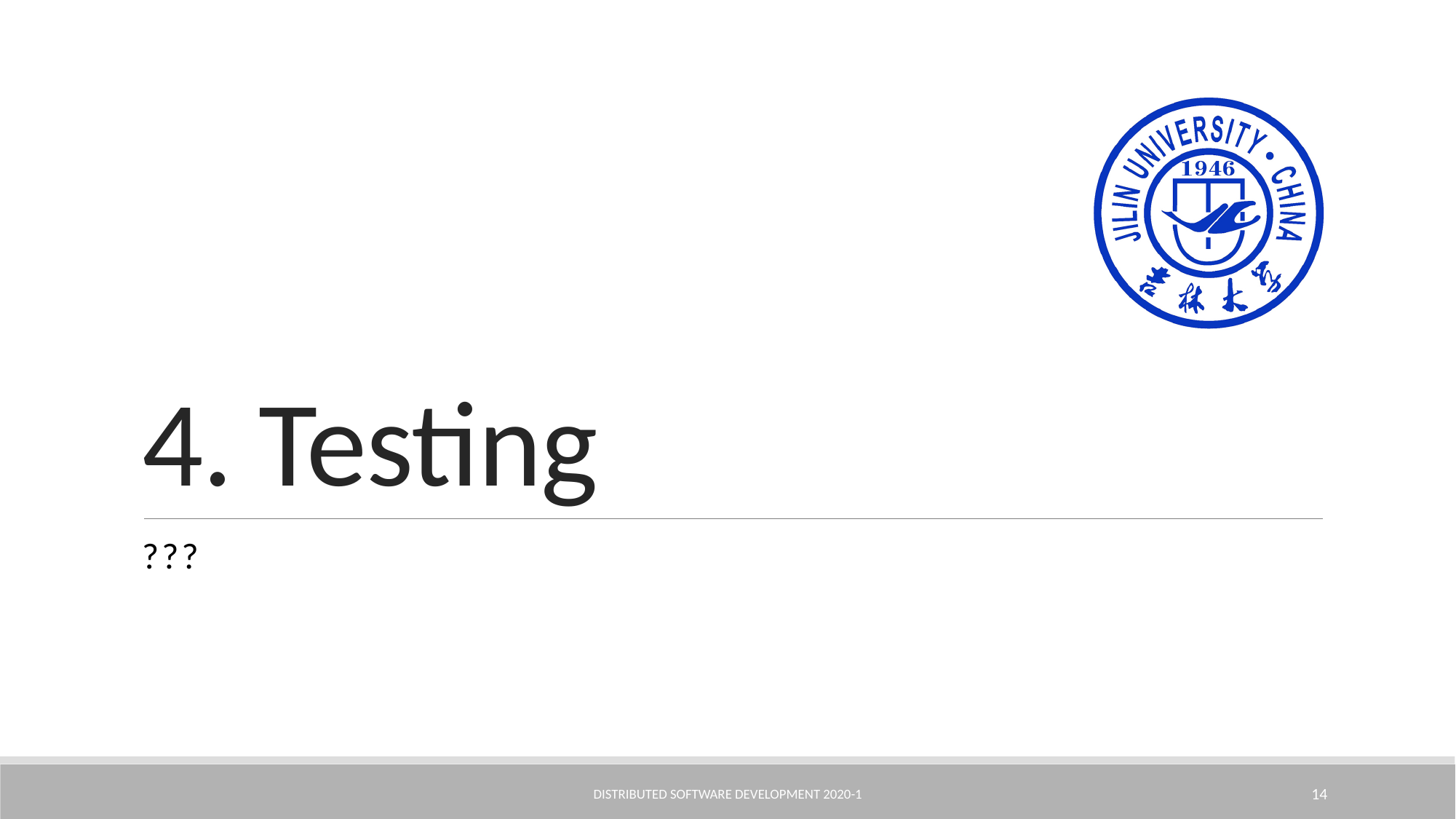

# 4. Testing
???
Distributed Software Development 2020-1
14